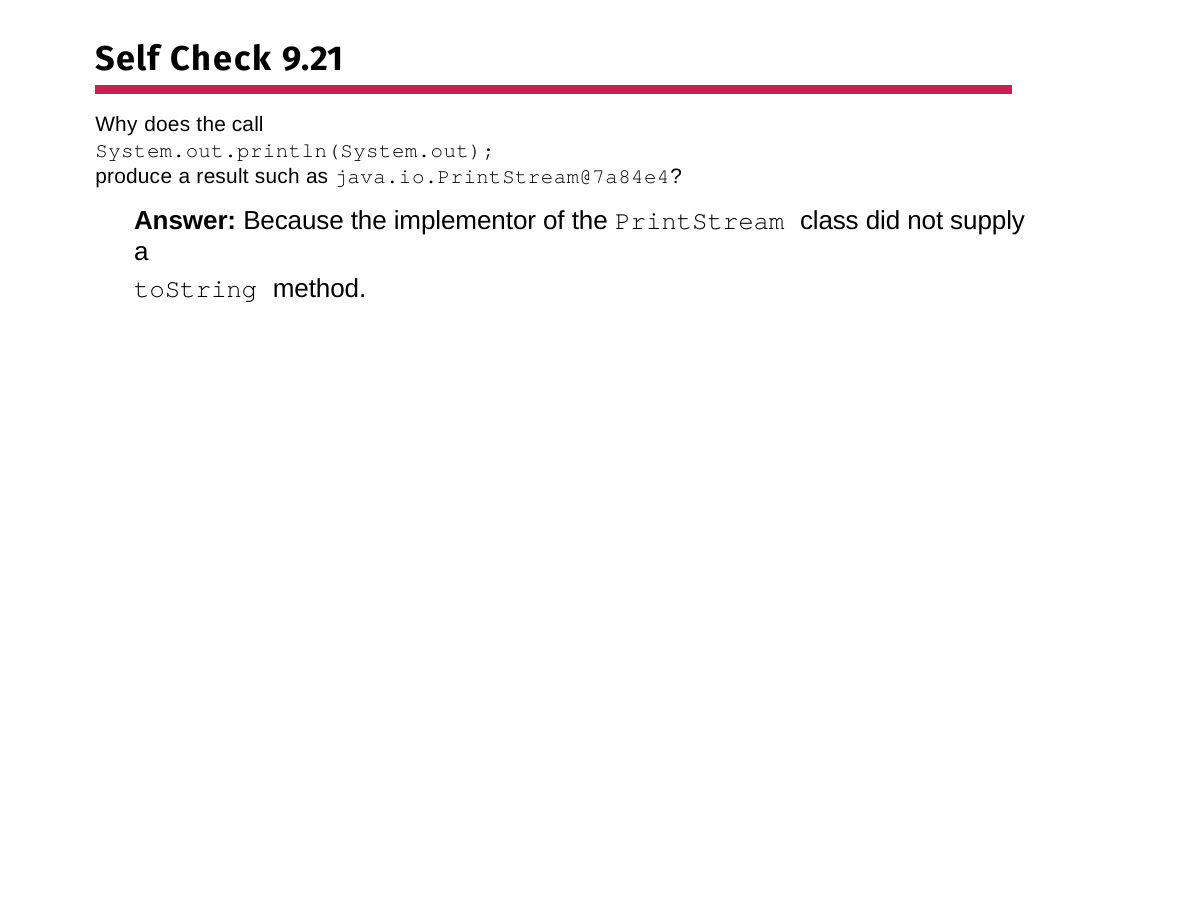

# Self Check 9.21
Why does the call
System.out.println(System.out);
produce a result such as java.io.PrintStream@7a84e4?
Answer: Because the implementor of the PrintStream class did not supply a
toString method.